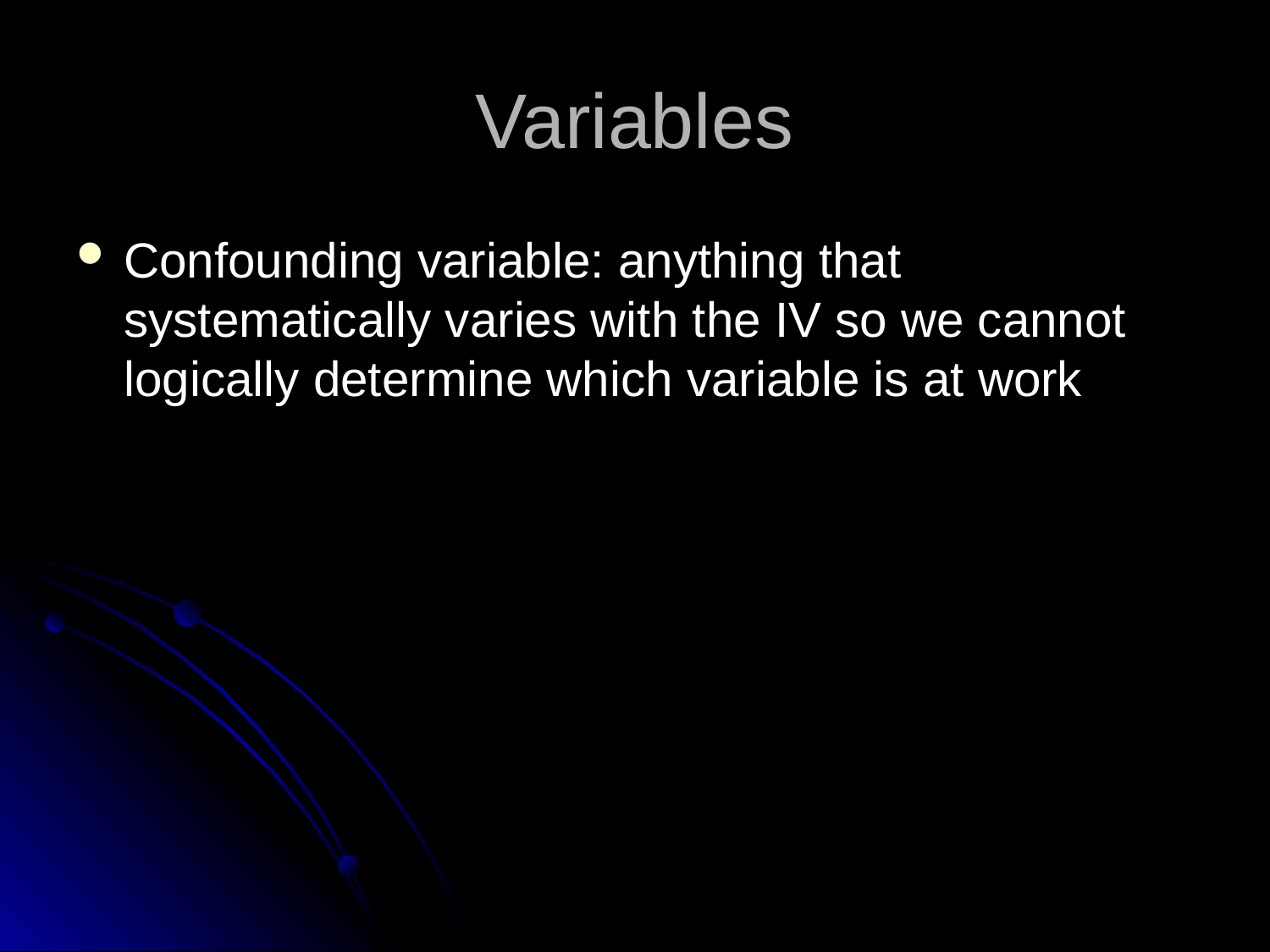

# Variables
Confounding variable: anything that systematically varies with the IV so we cannot logically determine which variable is at work